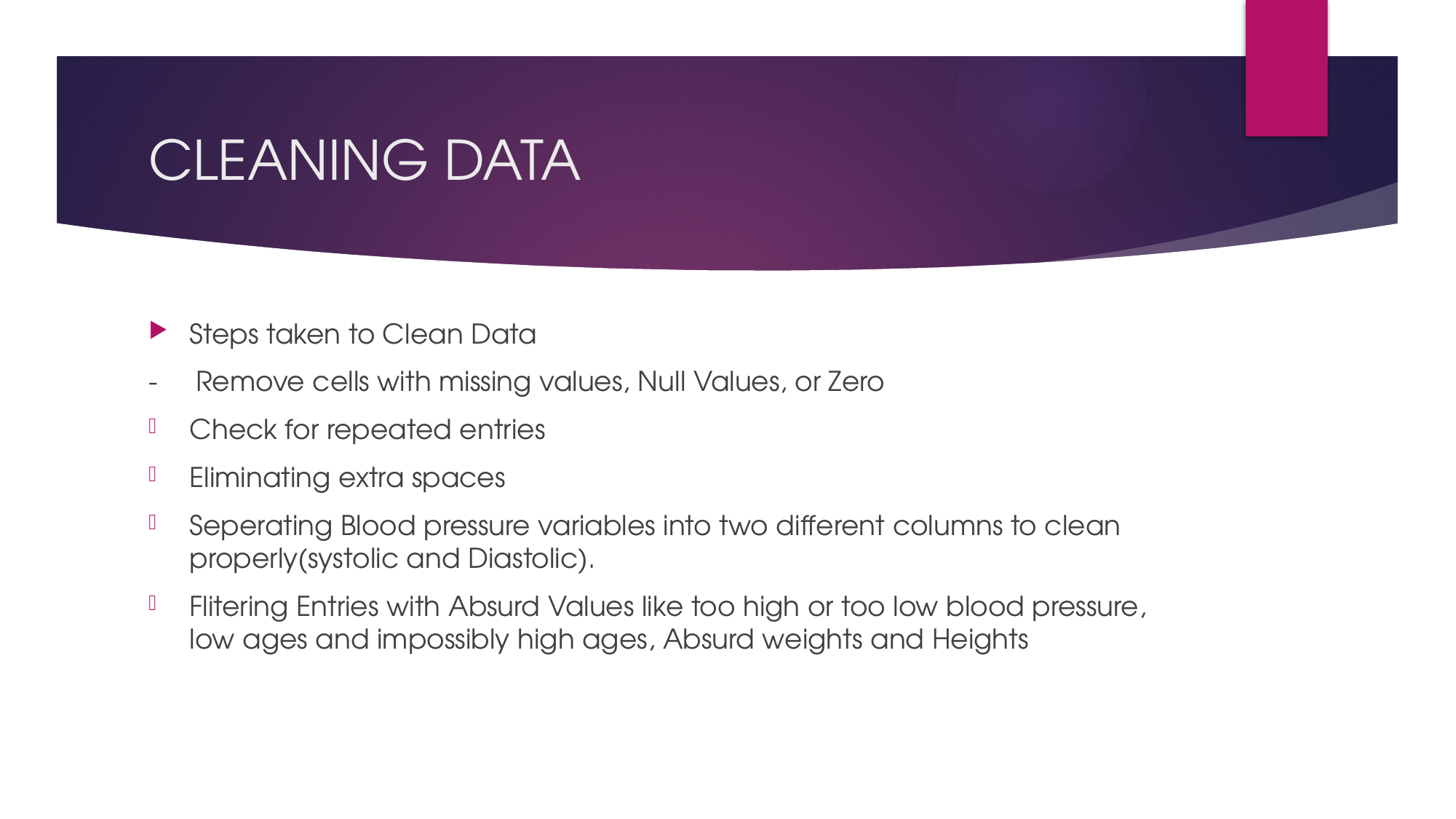

# CLEANING DATA
Steps taken to Clean Data
-     Remove cells with missing values, Null Values, or Zero
Check for repeated entries
Eliminating extra spaces
Seperating Blood pressure variables into two different columns to clean properly(systolic and Diastolic).
Flitering Entries with Absurd Values like too high or too low blood pressure, low ages and impossibly high ages, Absurd weights and Heights